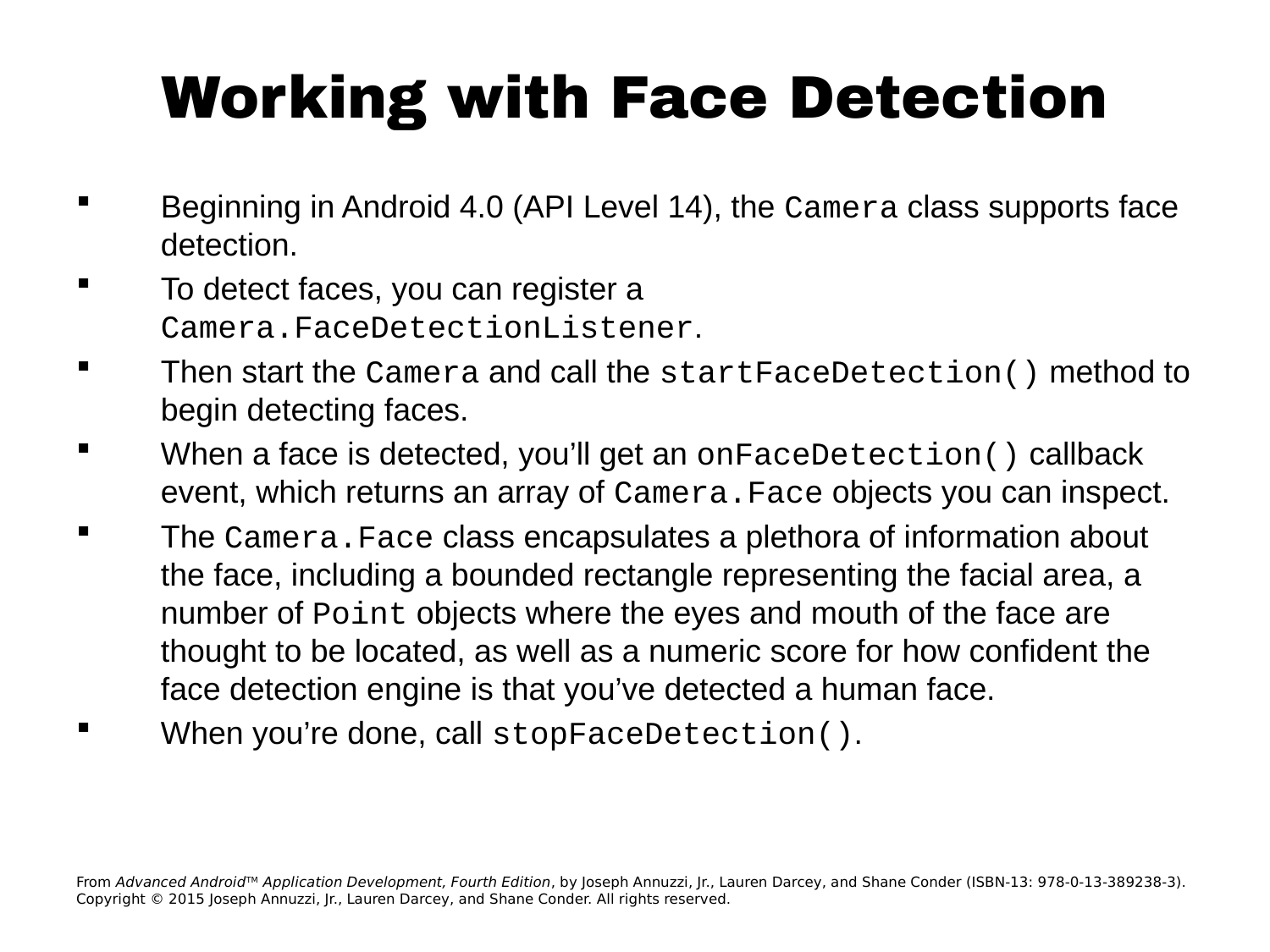

# Working with Face Detection
Beginning in Android 4.0 (API Level 14), the Camera class supports face detection.
To detect faces, you can register a Camera.FaceDetectionListener.
Then start the Camera and call the startFaceDetection() method to begin detecting faces.
When a face is detected, you’ll get an onFaceDetection() callback event, which returns an array of Camera.Face objects you can inspect.
The Camera.Face class encapsulates a plethora of information about the face, including a bounded rectangle representing the facial area, a number of Point objects where the eyes and mouth of the face are thought to be located, as well as a numeric score for how confident the face detection engine is that you’ve detected a human face.
When you’re done, call stopFaceDetection().
From Advanced AndroidTM Application Development, Fourth Edition, by Joseph Annuzzi, Jr., Lauren Darcey, and Shane Conder (ISBN-13: 978-0-13-389238-3). Copyright © 2015 Joseph Annuzzi, Jr., Lauren Darcey, and Shane Conder. All rights reserved.